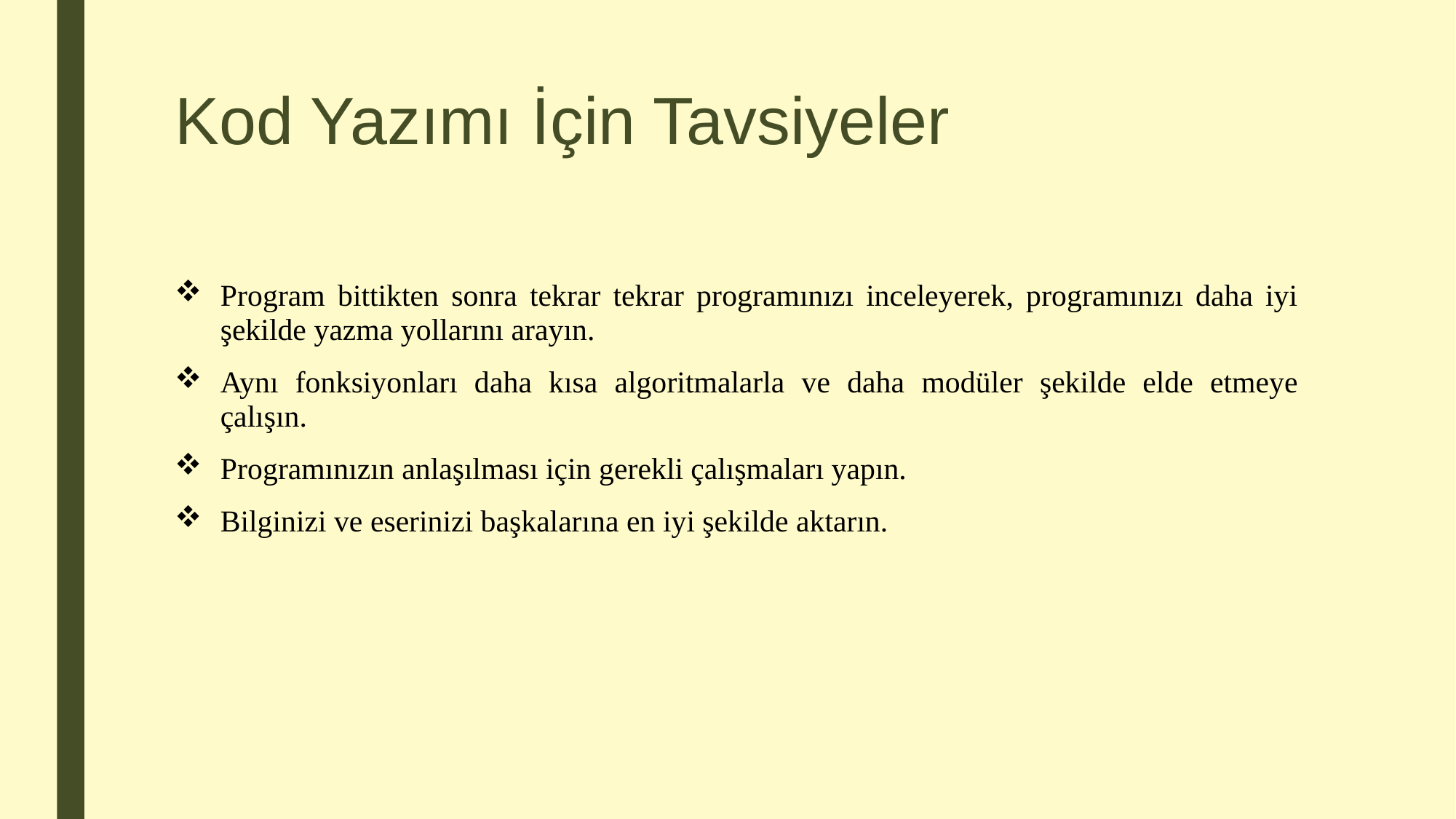

# Kod Yazımı İçin Tavsiyeler
Program bittikten sonra tekrar tekrar programınızı inceleyerek, programınızı daha iyi şekilde yazma yollarını arayın.
Aynı fonksiyonları daha kısa algoritmalarla ve daha modüler şekilde elde etmeye çalışın.
Programınızın anlaşılması için gerekli çalışmaları yapın.
Bilginizi ve eserinizi başkalarına en iyi şekilde aktarın.